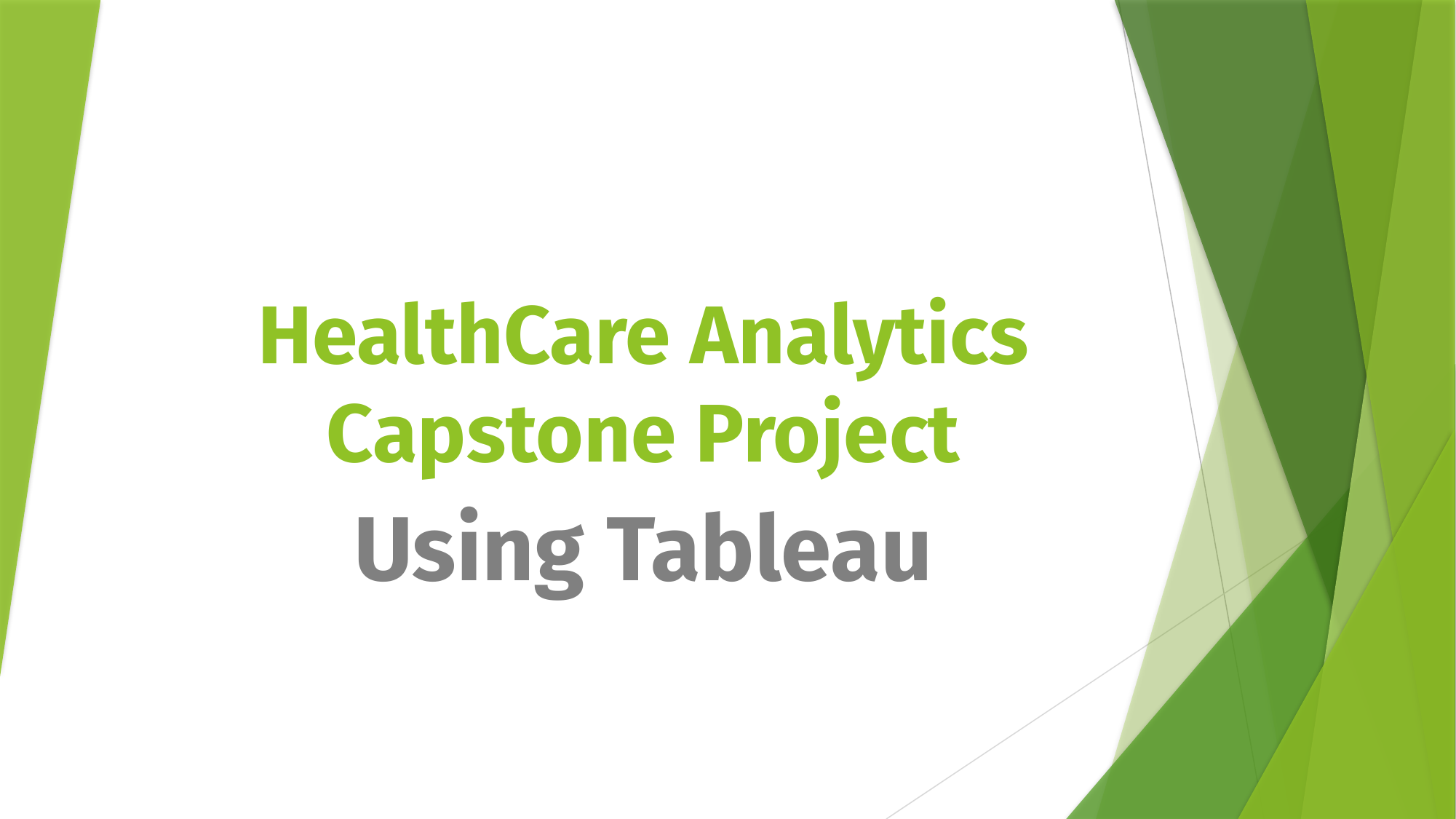

# HealthCare Analytics Capstone Project
Using Tableau